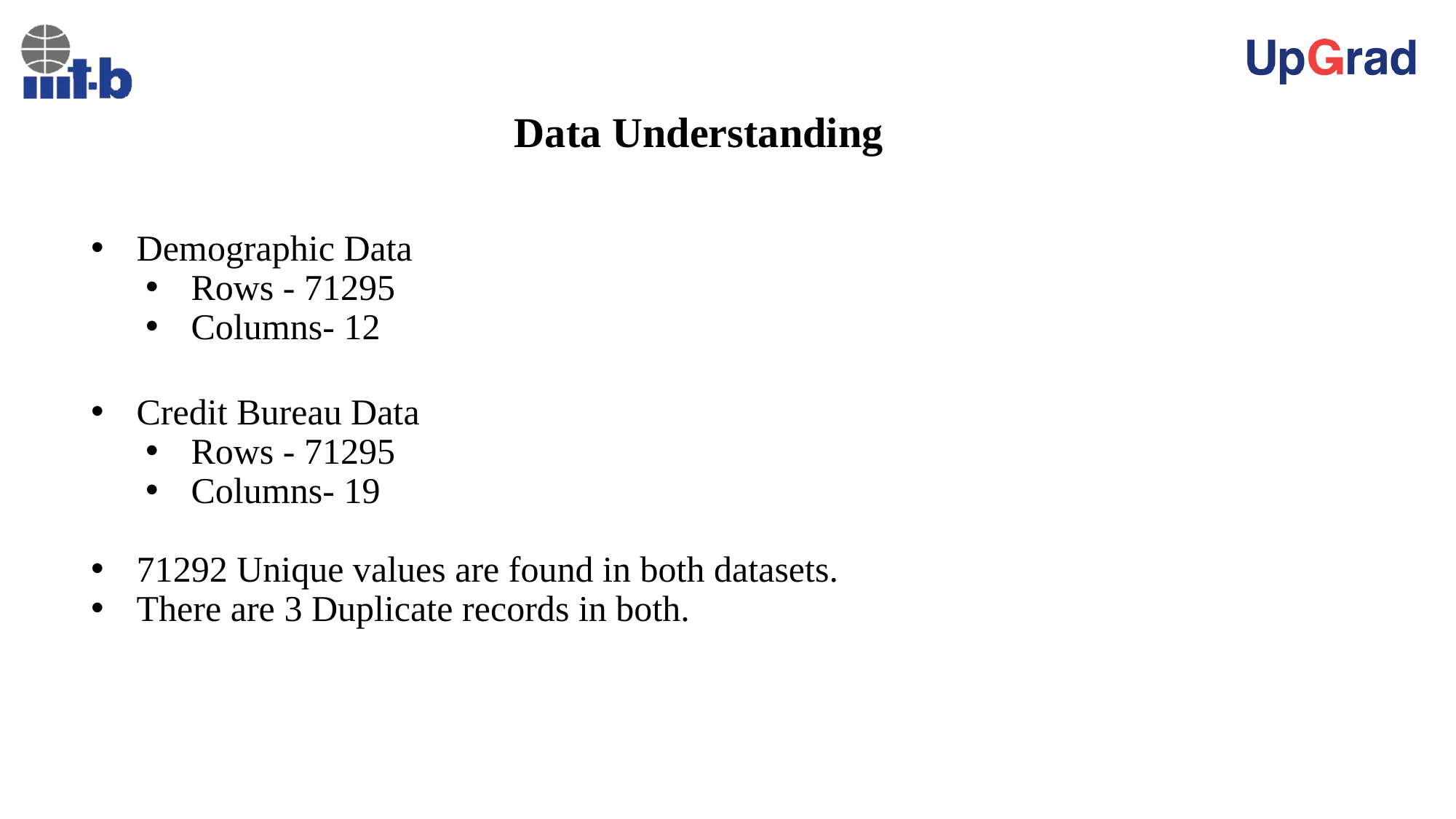

# Data Understanding
Demographic Data
Rows - 71295
Columns- 12

Credit Bureau Data
Rows - 71295
Columns- 19

71292 Unique values are found in both datasets.
There are 3 Duplicate records in both.